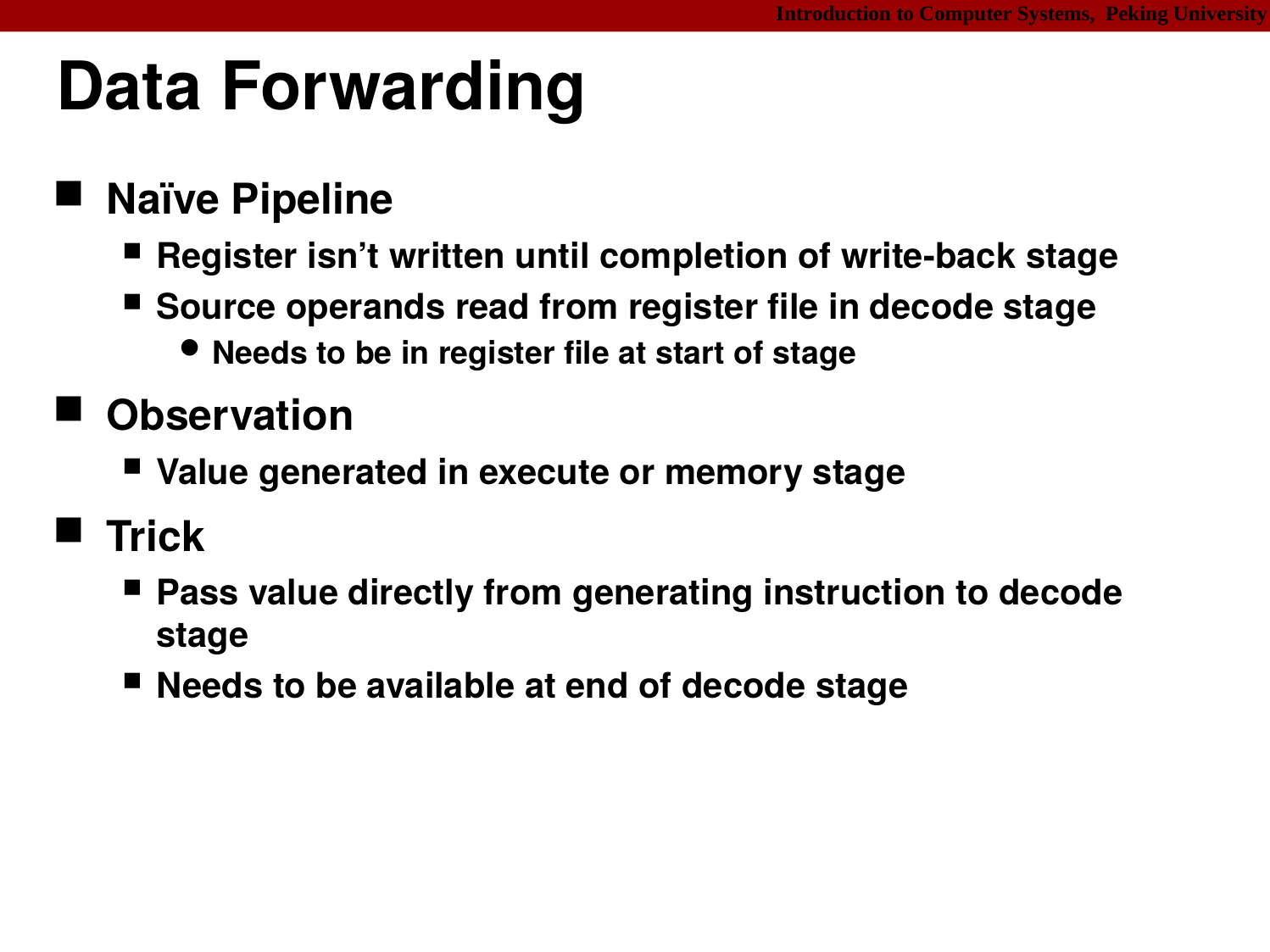

# Data Forwarding
Naïve Pipeline
Register isn’t written until completion of write-back stage
Source operands read from register file in decode stage
Needs to be in register file at start of stage
Observation
Value generated in execute or memory stage
Trick
Pass value directly from generating instruction to decode stage
Needs to be available at end of decode stage